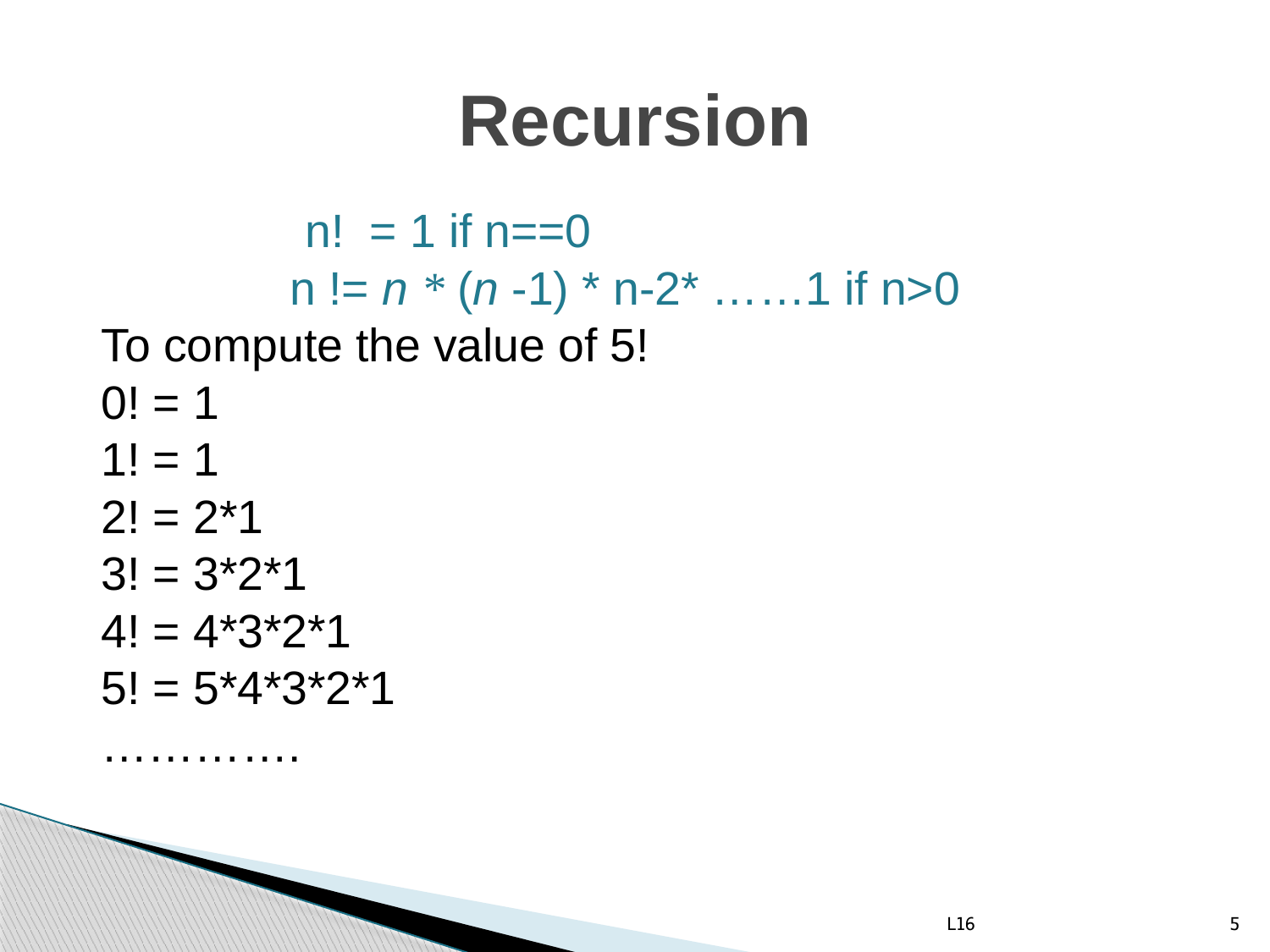

# Recursion
n!  = 1 if n==0
	            n != n * (n -1) * n-2* ……1 if n>0
To compute the value of 5!
0! = 1
1! = 1
2! = 2*1
3! = 3*2*1
4! = 4*3*2*1
5! = 5*4*3*2*1
………….

L16
5